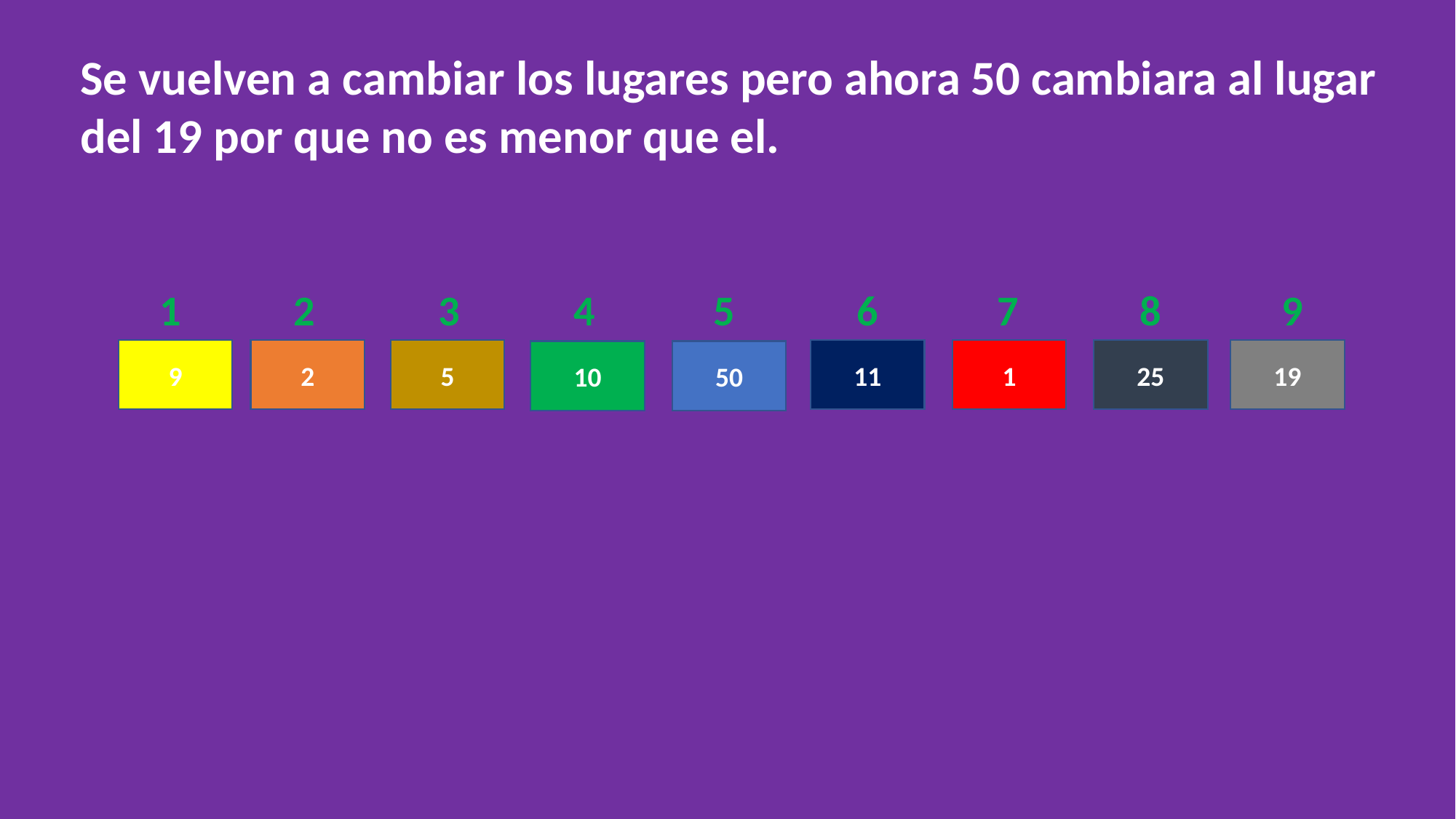

Se vuelven a cambiar los lugares pero ahora 50 cambiara al lugar del 19 por que no es menor que el.
3
1
2
4
5
6
7
8
9
9
25
19
11
1
2
5
10
50